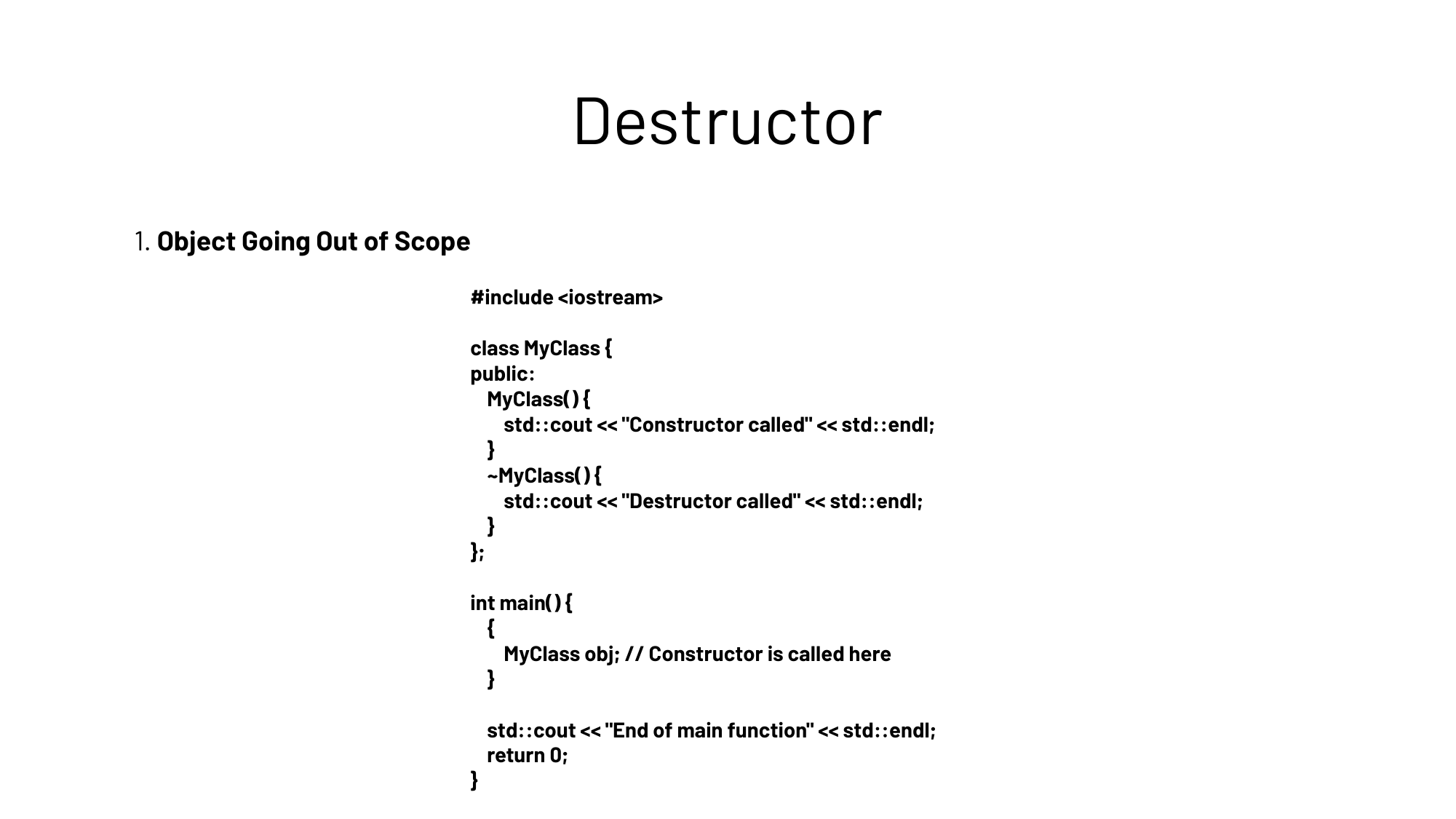

# Destructor
1. Object Going Out of Scope
#include <iostream>

class MyClass {
public:
    MyClass() {
        std::cout << "Constructor called" << std::endl;
    }
    ~MyClass() {
        std::cout << "Destructor called" << std::endl;
    }
};

int main() {
    {
        MyClass obj; // Constructor is called here
    }

    std::cout << "End of main function" << std::endl;
    return 0;
}